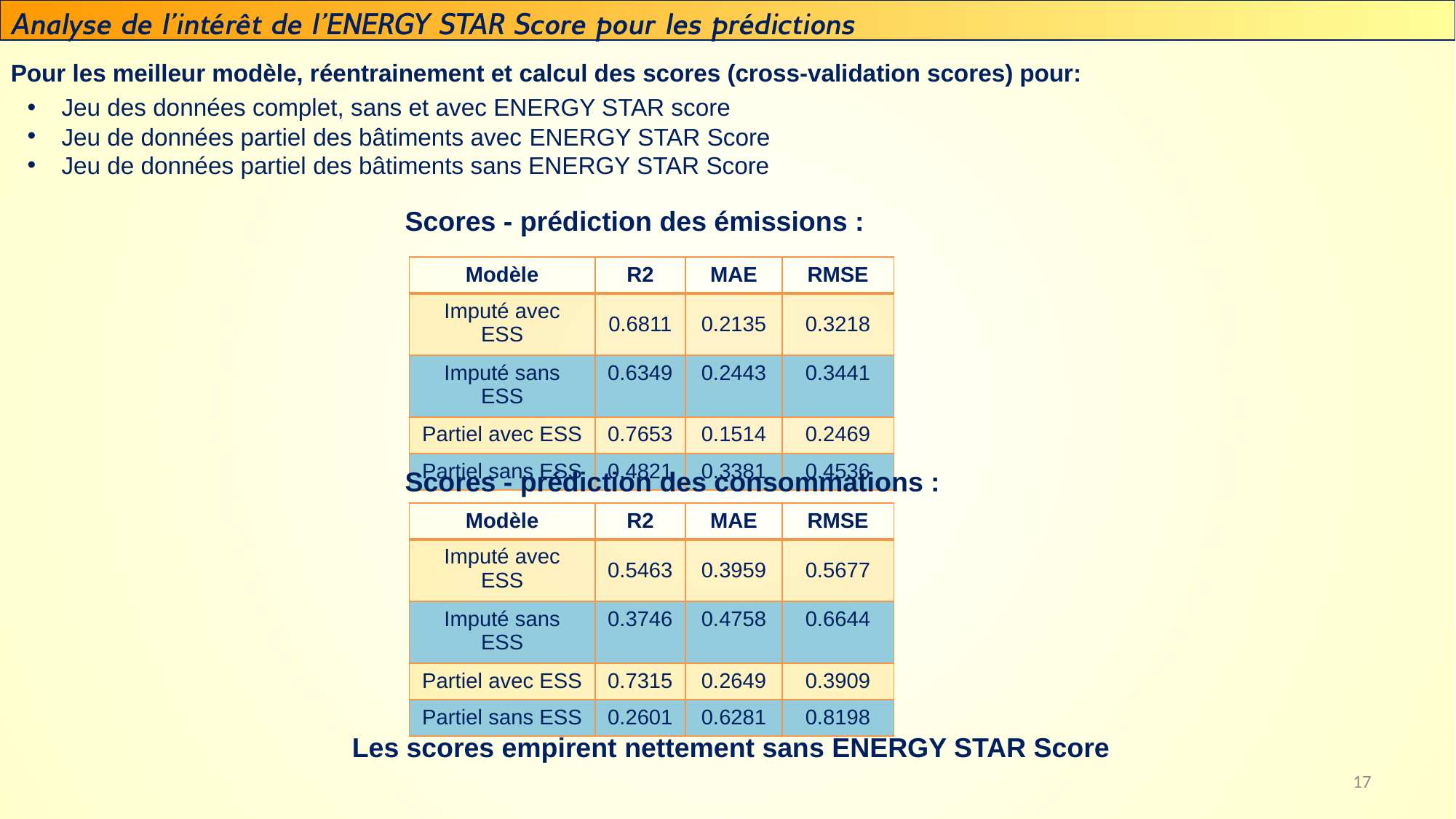

Analyse de l’intérêt de l’ENERGY STAR Score pour les prédictions
Pour les meilleur modèle, réentrainement et calcul des scores (cross-validation scores) pour:
Jeu des données complet, sans et avec ENERGY STAR score
Jeu de données partiel des bâtiments avec ENERGY STAR Score
Jeu de données partiel des bâtiments sans ENERGY STAR Score
Scores - prédiction des émissions :
| Modèle | R2 | MAE | RMSE |
| --- | --- | --- | --- |
| Imputé avec ESS | 0.6811 | 0.2135 | 0.3218 |
| Imputé sans ESS | 0.6349 | 0.2443 | 0.3441 |
| Partiel avec ESS | 0.7653 | 0.1514 | 0.2469 |
| Partiel sans ESS | 0.4821 | 0.3381 | 0.4536 |
Scores - prédiction des consommations :
| Modèle | R2 | MAE | RMSE |
| --- | --- | --- | --- |
| Imputé avec ESS | 0.5463 | 0.3959 | 0.5677 |
| Imputé sans ESS | 0.3746 | 0.4758 | 0.6644 |
| Partiel avec ESS | 0.7315 | 0.2649 | 0.3909 |
| Partiel sans ESS | 0.2601 | 0.6281 | 0.8198 |
Les scores empirent nettement sans ENERGY STAR Score
17